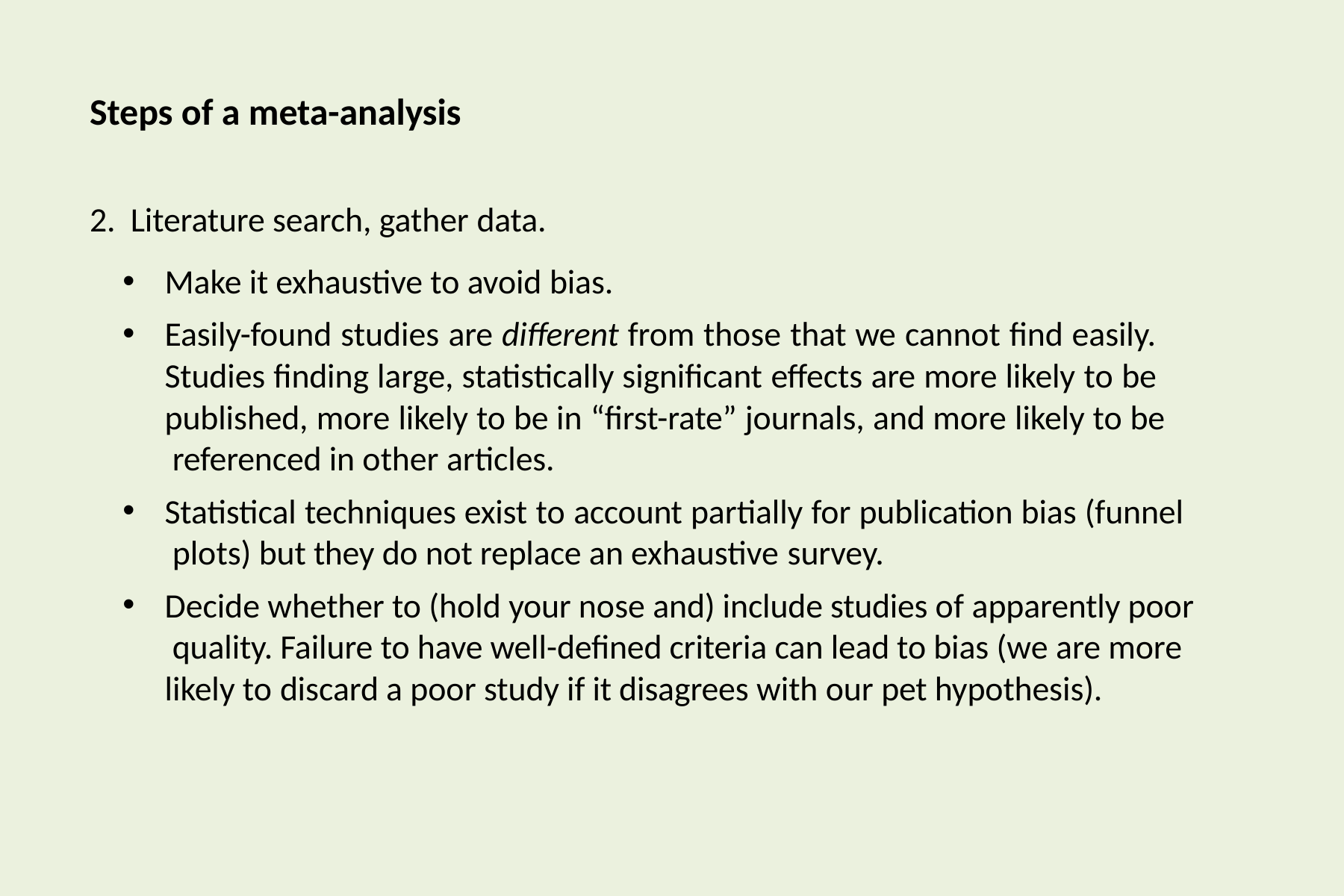

# Steps of a meta-analysis
Literature search, gather data.
Make it exhaustive to avoid bias.
Easily-found studies are different from those that we cannot find easily.  Studies finding large, statistically significant effects are more likely to be  published, more likely to be in “first-rate” journals, and more likely to be  referenced in other articles.
Statistical techniques exist to account partially for publication bias (funnel  plots) but they do not replace an exhaustive survey.
Decide whether to (hold your nose and) include studies of apparently poor  quality. Failure to have well-defined criteria can lead to bias (we are more  likely to discard a poor study if it disagrees with our pet hypothesis).